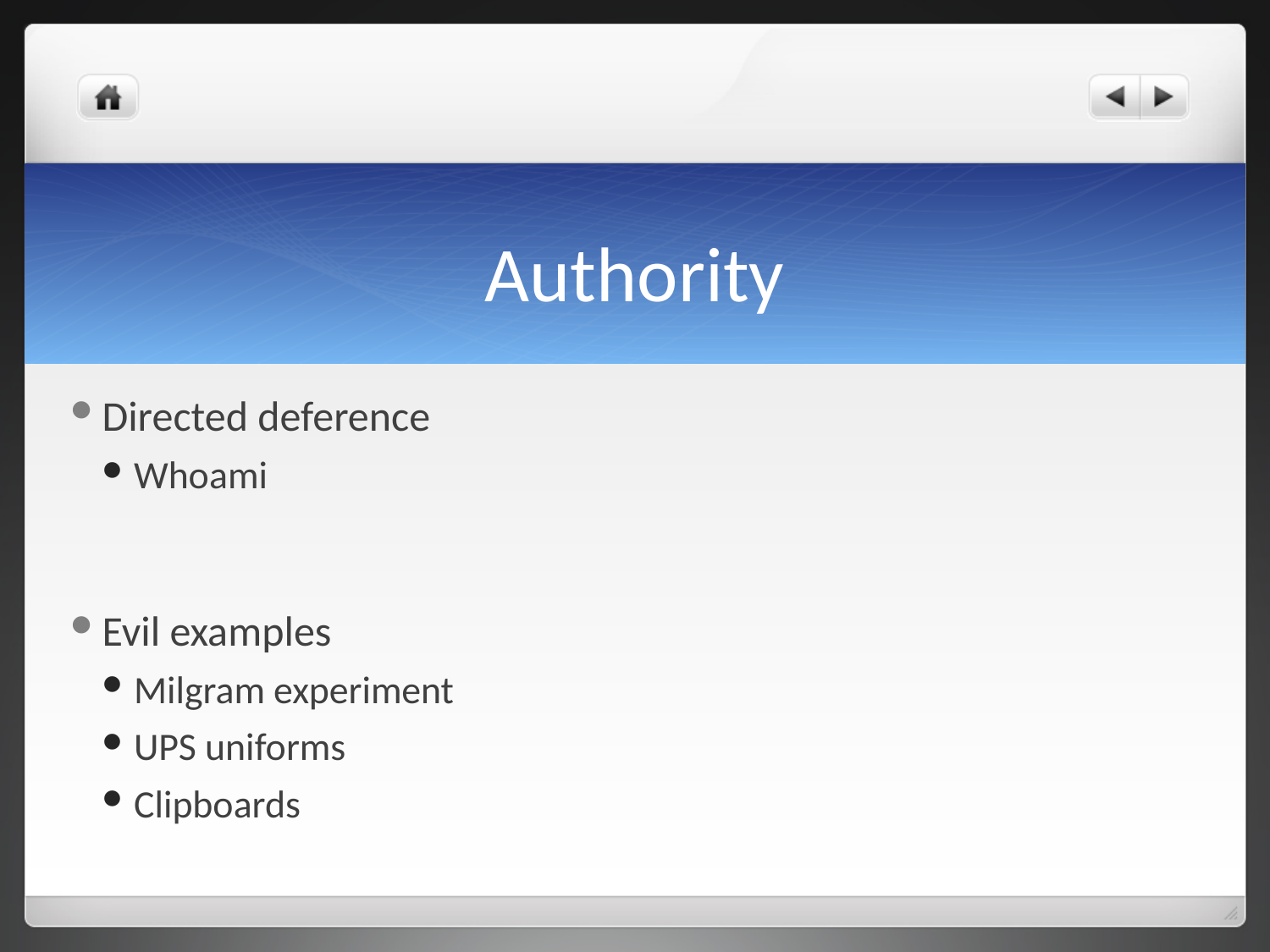

# Authority
Directed deference
Whoami

Evil examples
Milgram experiment
UPS uniforms
Clipboards